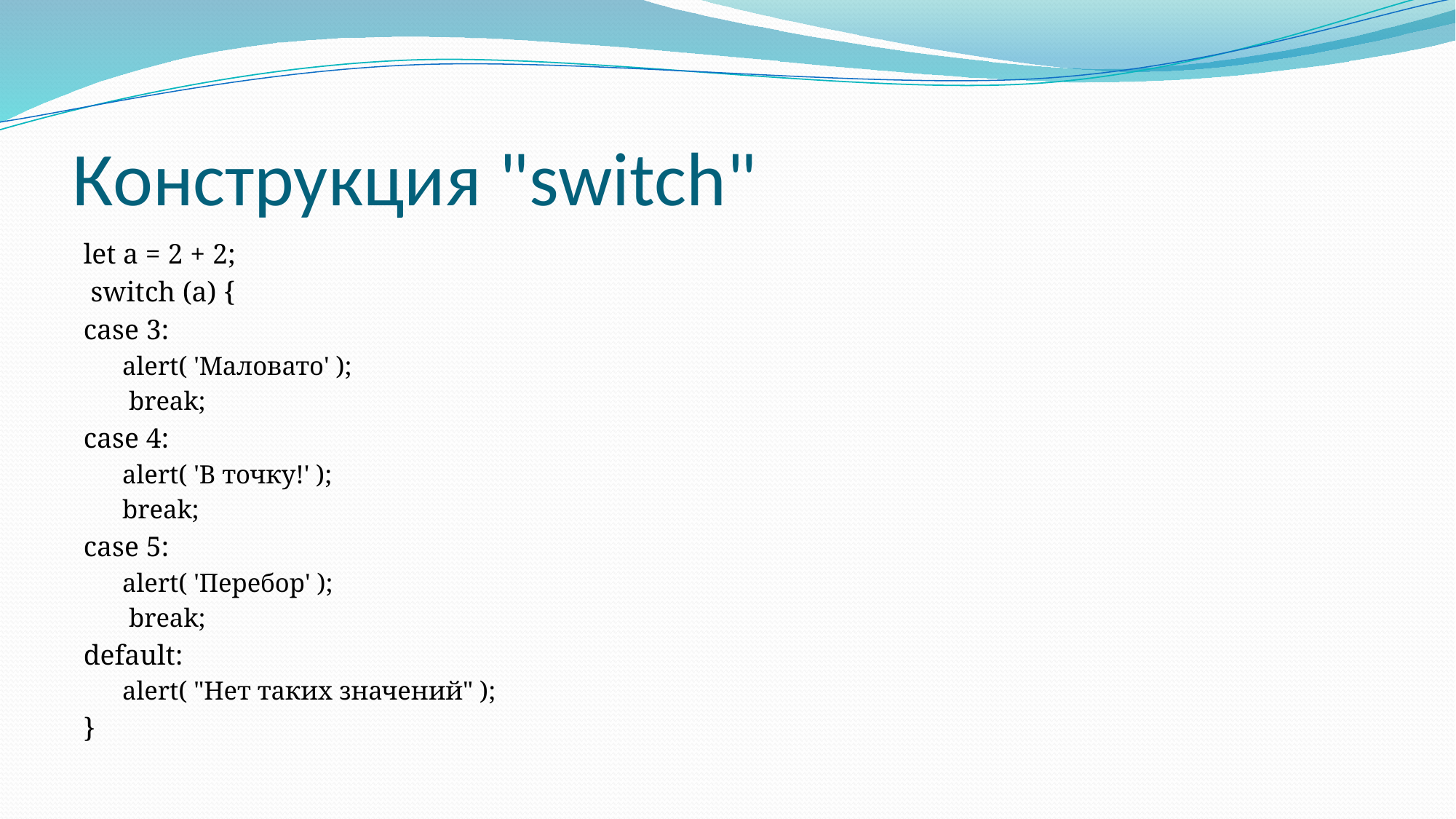

# Конструкция "switch"
let a = 2 + 2;
 switch (a) {
case 3:
alert( 'Маловато' );
 break;
case 4:
alert( 'В точку!' );
break;
case 5:
alert( 'Перебор' );
 break;
default:
alert( "Нет таких значений" );
}